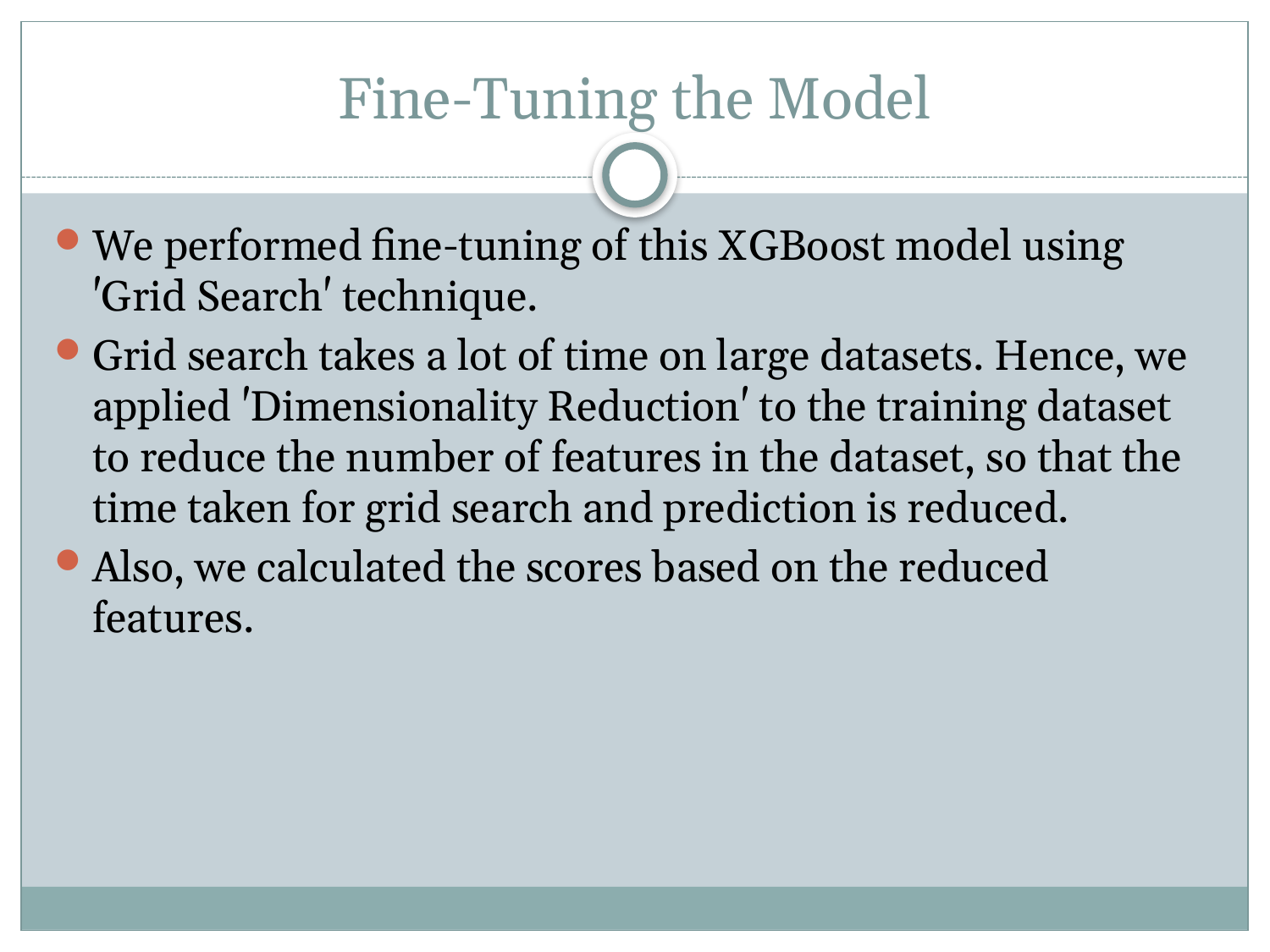

# Fine-Tuning the Model
We performed fine-tuning of this XGBoost model using 'Grid Search' technique.
Grid search takes a lot of time on large datasets. Hence, we applied 'Dimensionality Reduction' to the training dataset to reduce the number of features in the dataset, so that the time taken for grid search and prediction is reduced.
Also, we calculated the scores based on the reduced features.